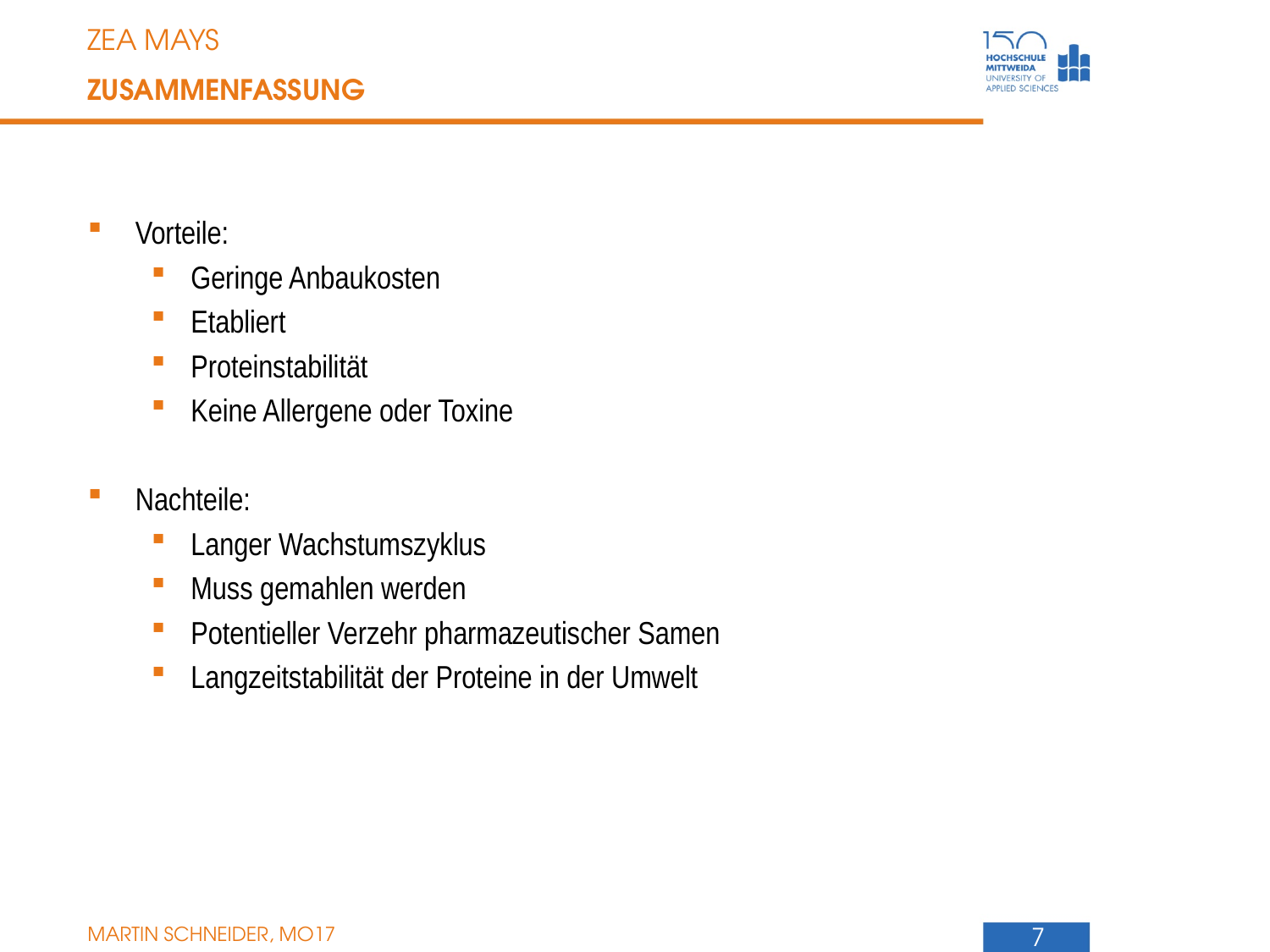

Zea mays
# Zusammenfassung
Vorteile:
Geringe Anbaukosten
Etabliert
Proteinstabilität
Keine Allergene oder Toxine

Nachteile:
Langer Wachstumszyklus
Muss gemahlen werden
Potentieller Verzehr pharmazeutischer Samen
Langzeitstabilität der Proteine in der Umwelt
Martin Schneider, MO17
7